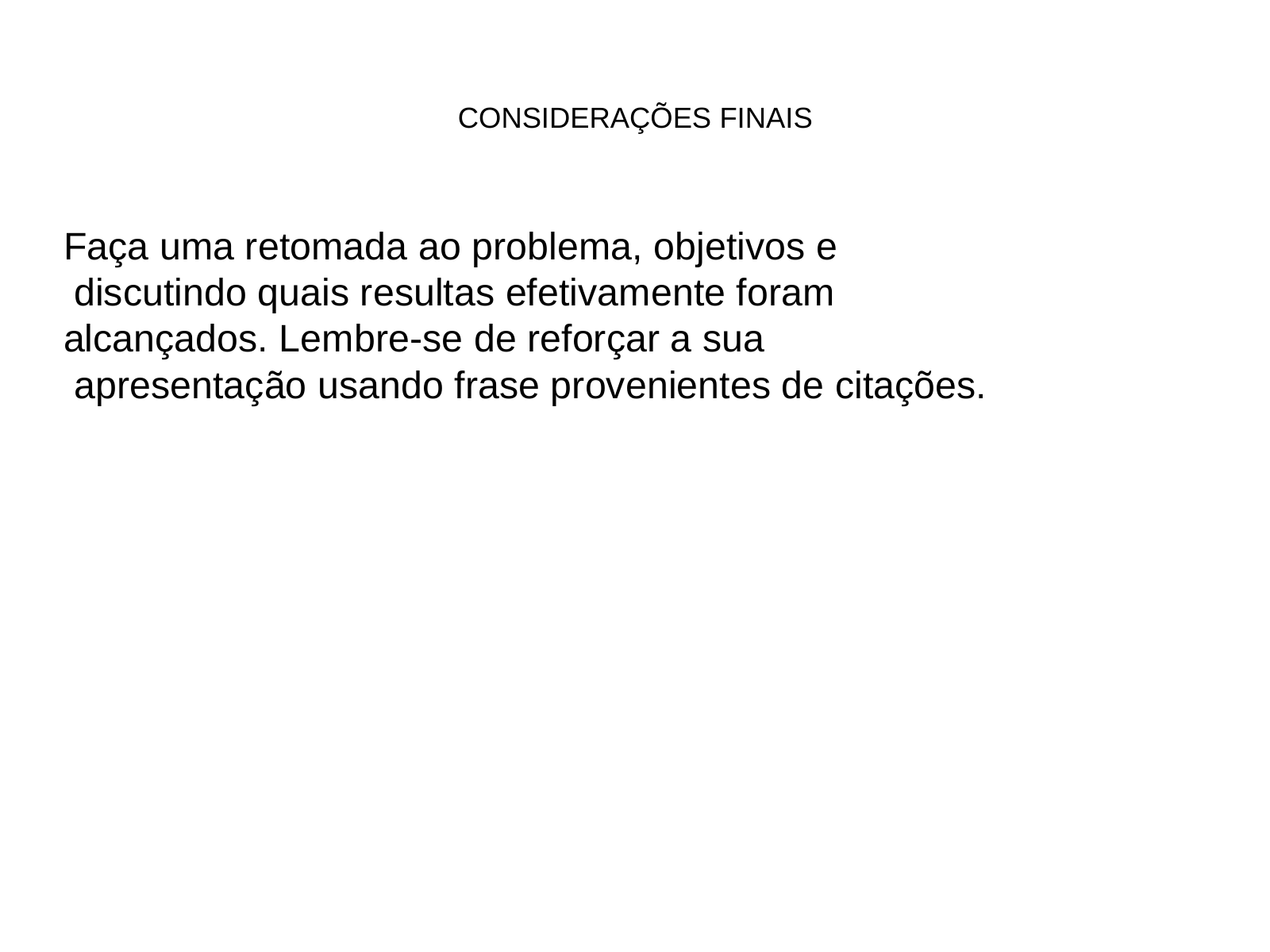

CONSIDERAÇÕES FINAIS
Faça uma retomada ao problema, objetivos e
 discutindo quais resultas efetivamente foram
alcançados. Lembre-se de reforçar a sua
 apresentação usando frase provenientes de citações.